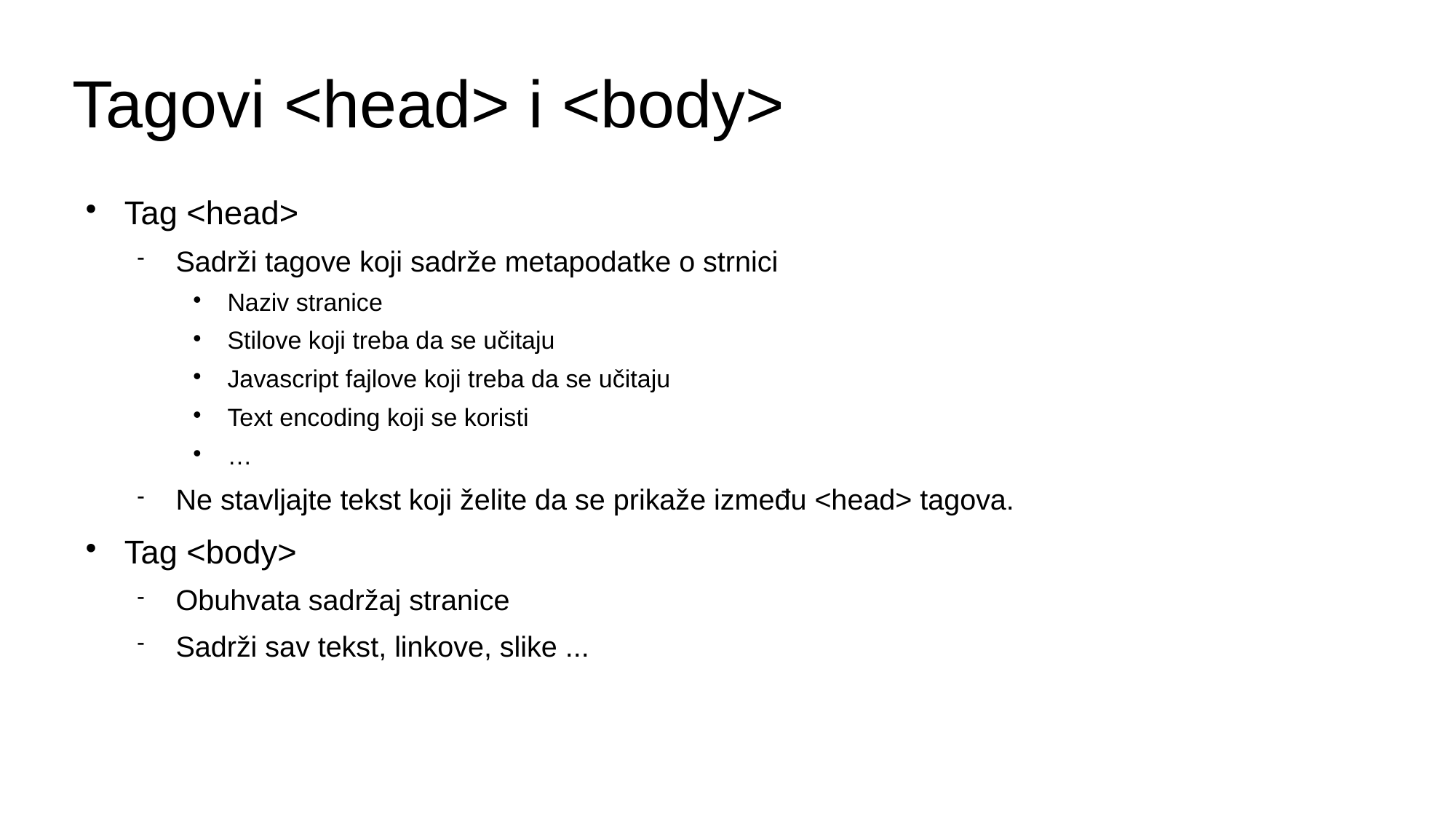

# Tagovi <head> i <body>
Tag <head>
Sadrži tagove koji sadrže metapodatke o strnici
Naziv stranice
Stilove koji treba da se učitaju
Javascript fajlove koji treba da se učitaju
Text encoding koji se koristi
…
Ne stavljajte tekst koji želite da se prikaže između <head> tagova.
Tag <body>
Obuhvata sadržaj stranice
Sadrži sav tekst, linkove, slike ...